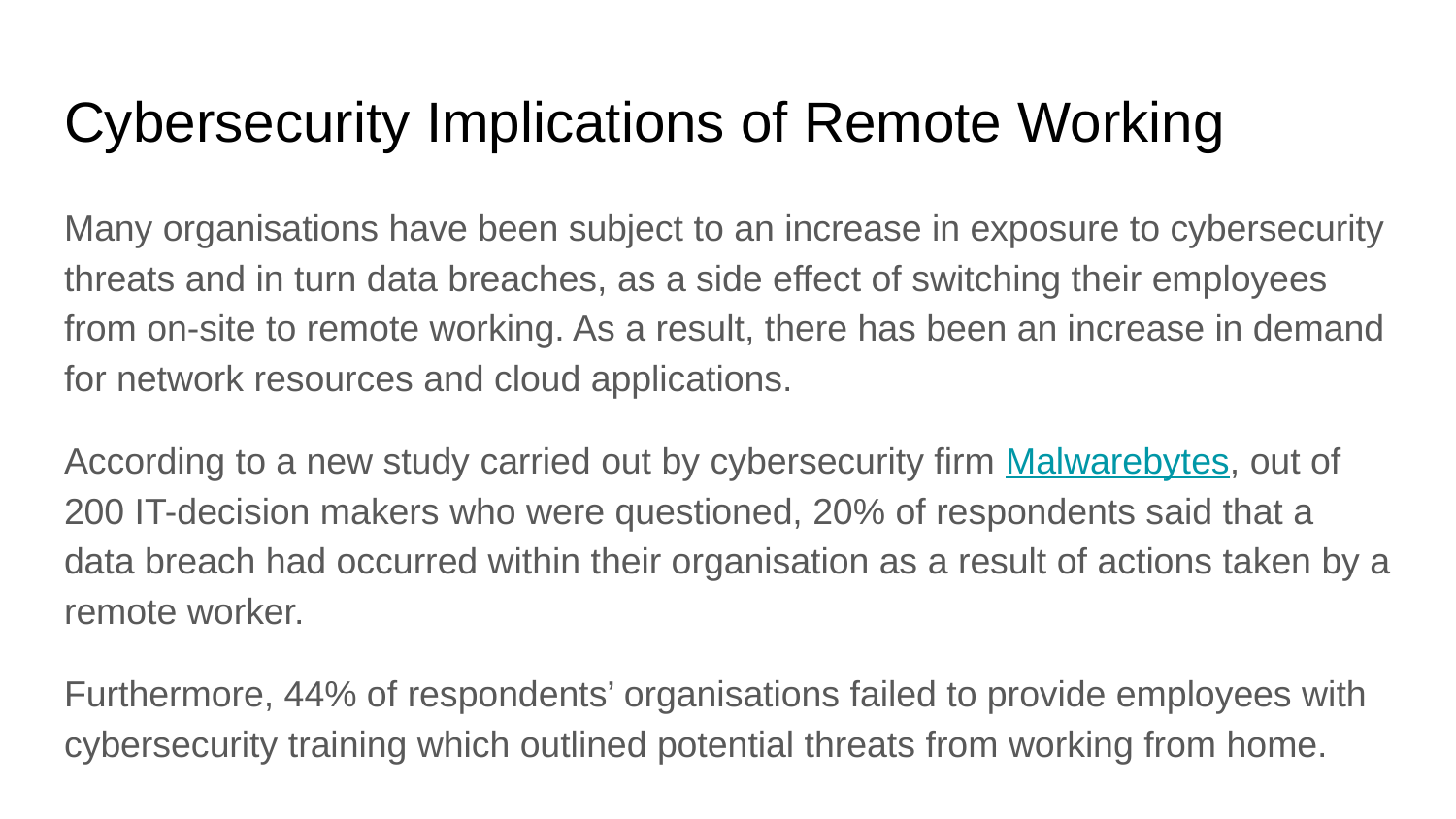

# Cybersecurity Implications of Remote Working
Many organisations have been subject to an increase in exposure to cybersecurity threats and in turn data breaches, as a side effect of switching their employees from on-site to remote working. As a result, there has been an increase in demand for network resources and cloud applications.
According to a new study carried out by cybersecurity firm Malwarebytes, out of 200 IT-decision makers who were questioned, 20% of respondents said that a data breach had occurred within their organisation as a result of actions taken by a remote worker.
Furthermore, 44% of respondents’ organisations failed to provide employees with cybersecurity training which outlined potential threats from working from home.